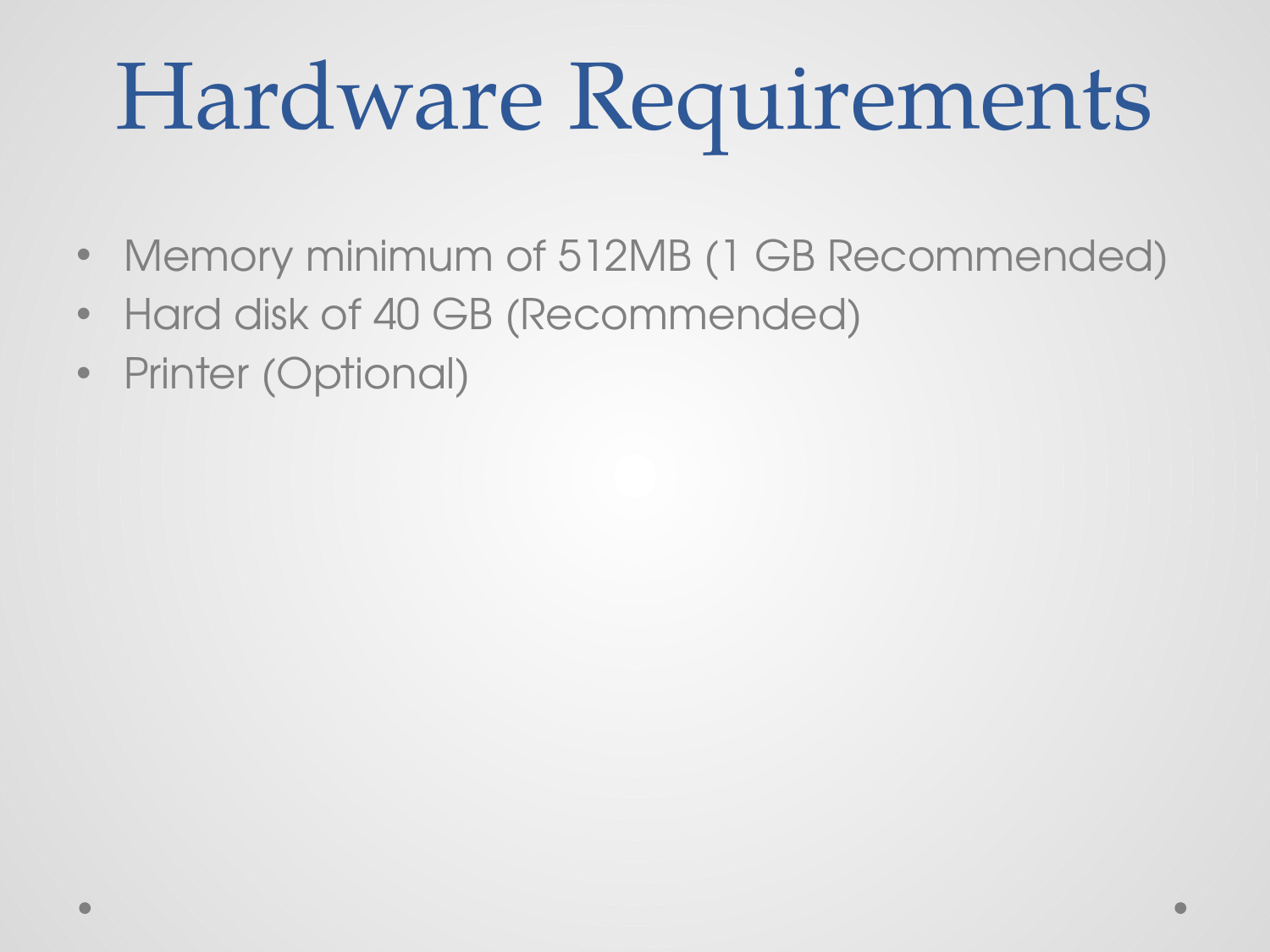

# Hardware Requirements
Memory minimum of 512MB (1 GB Recommended)
Hard disk of 40 GB (Recommended)
Printer (Optional)